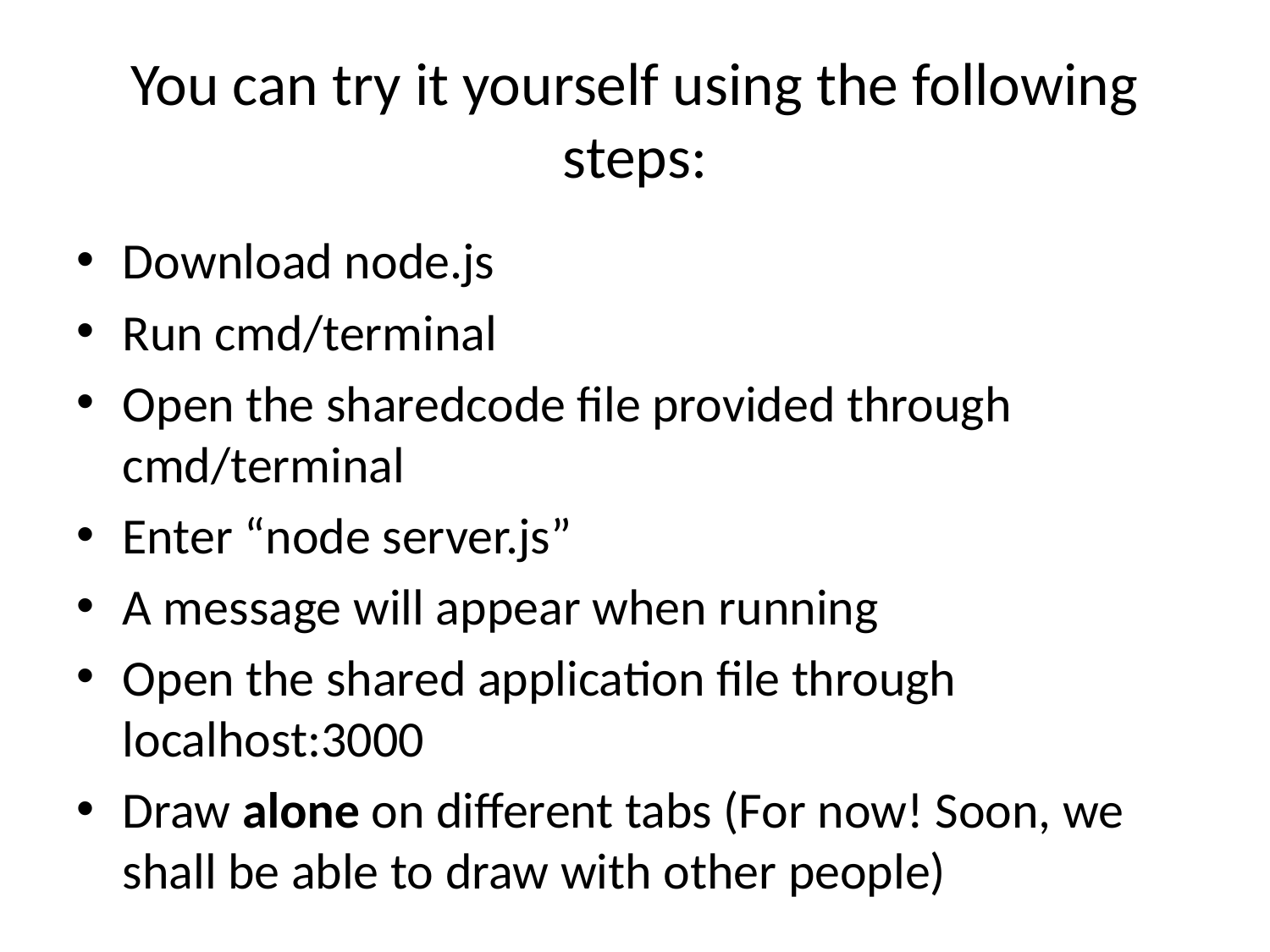

# You can try it yourself using the following steps:
Download node.js
Run cmd/terminal
Open the sharedcode file provided through cmd/terminal
Enter “node server.js”
A message will appear when running
Open the shared application file through localhost:3000
Draw alone on different tabs (For now! Soon, we shall be able to draw with other people)